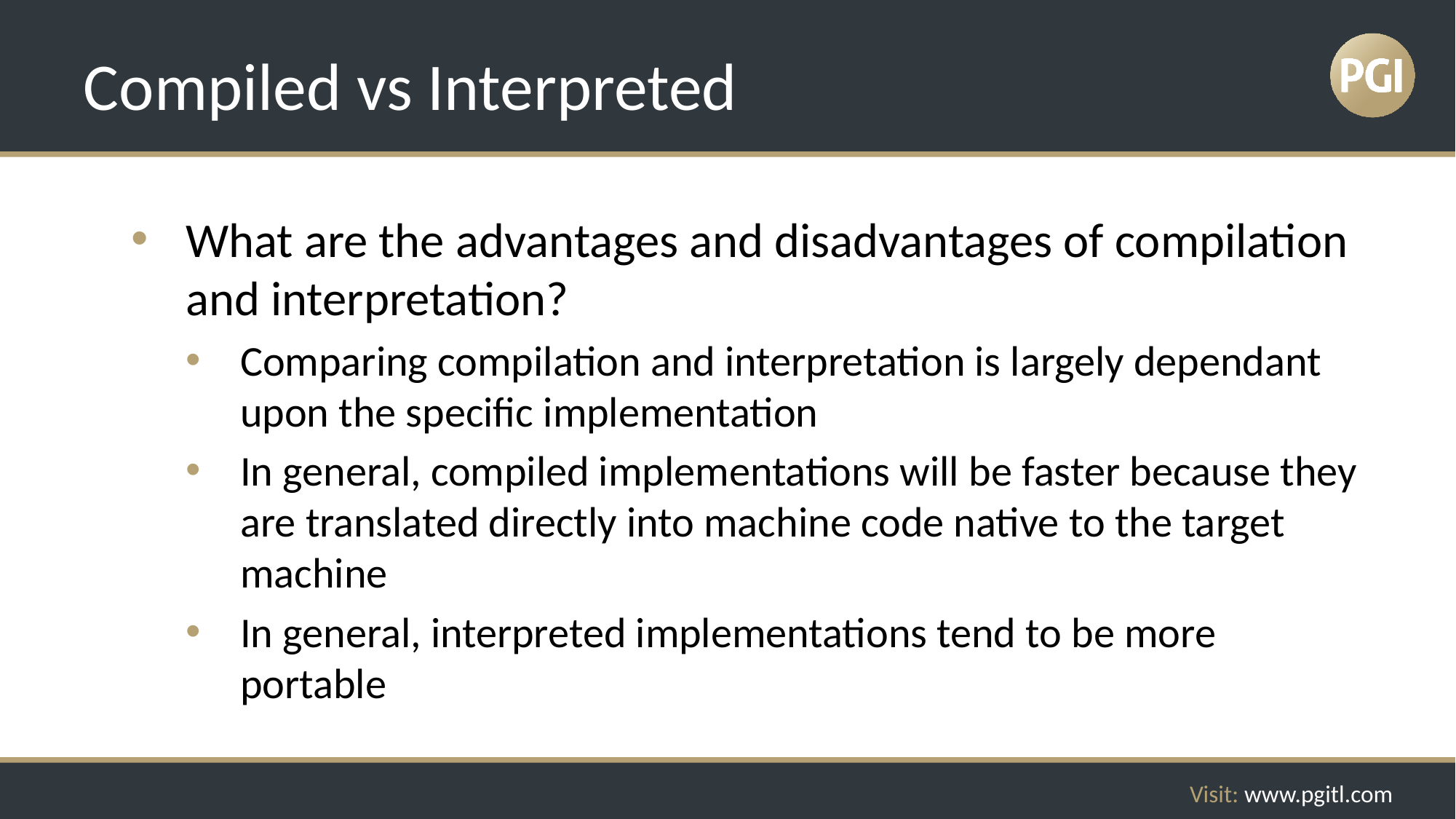

# Compiled vs Interpreted
What are the advantages and disadvantages of compilation and interpretation?
Comparing compilation and interpretation is largely dependant upon the specific implementation
In general, compiled implementations will be faster because they are translated directly into machine code native to the target machine
In general, interpreted implementations tend to be more portable